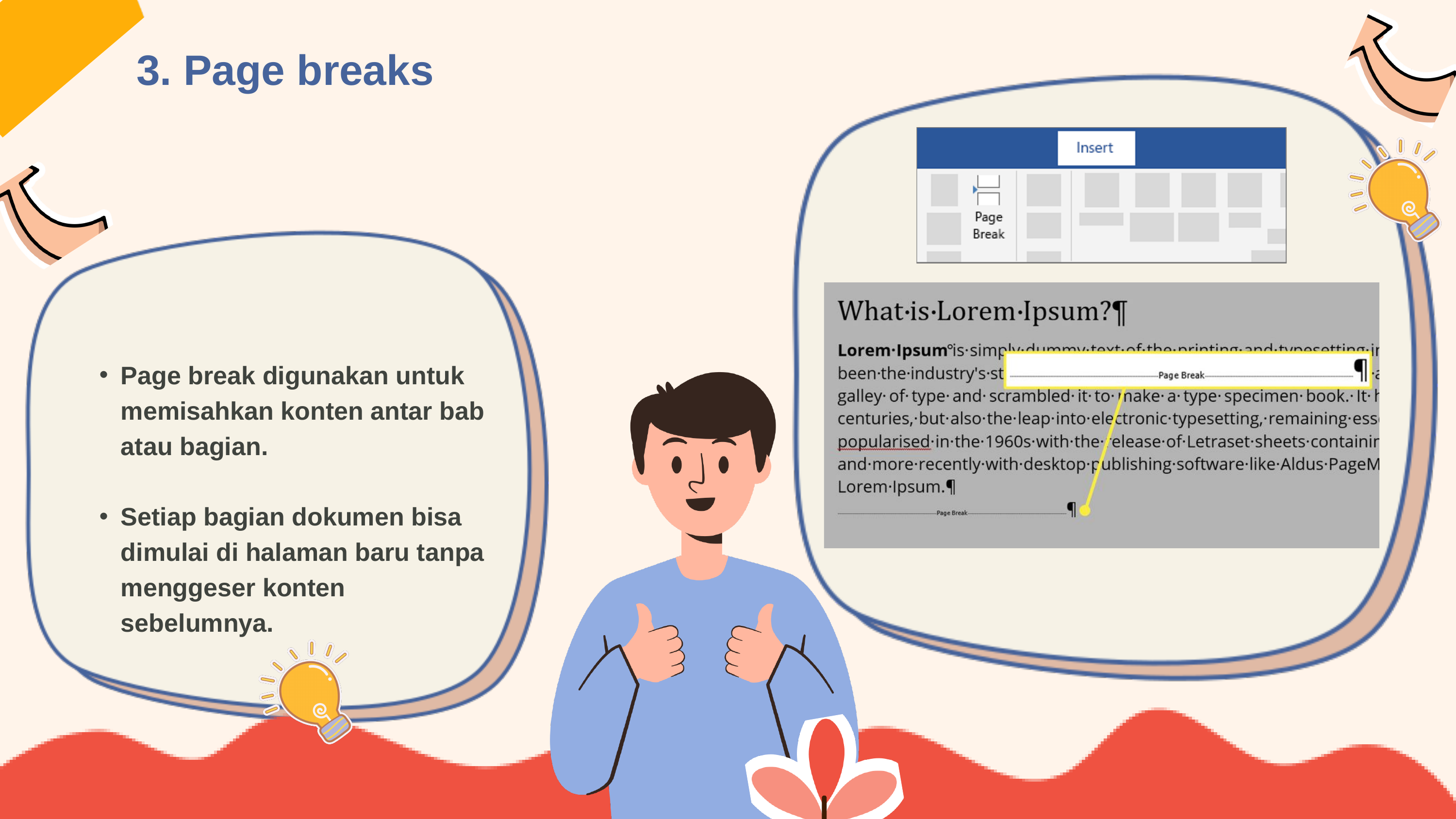

3. Page breaks

Page break digunakan untuk memisahkan konten antar bab atau bagian.

Setiap bagian dokumen bisa dimulai di halaman baru tanpa menggeser konten sebelumnya.